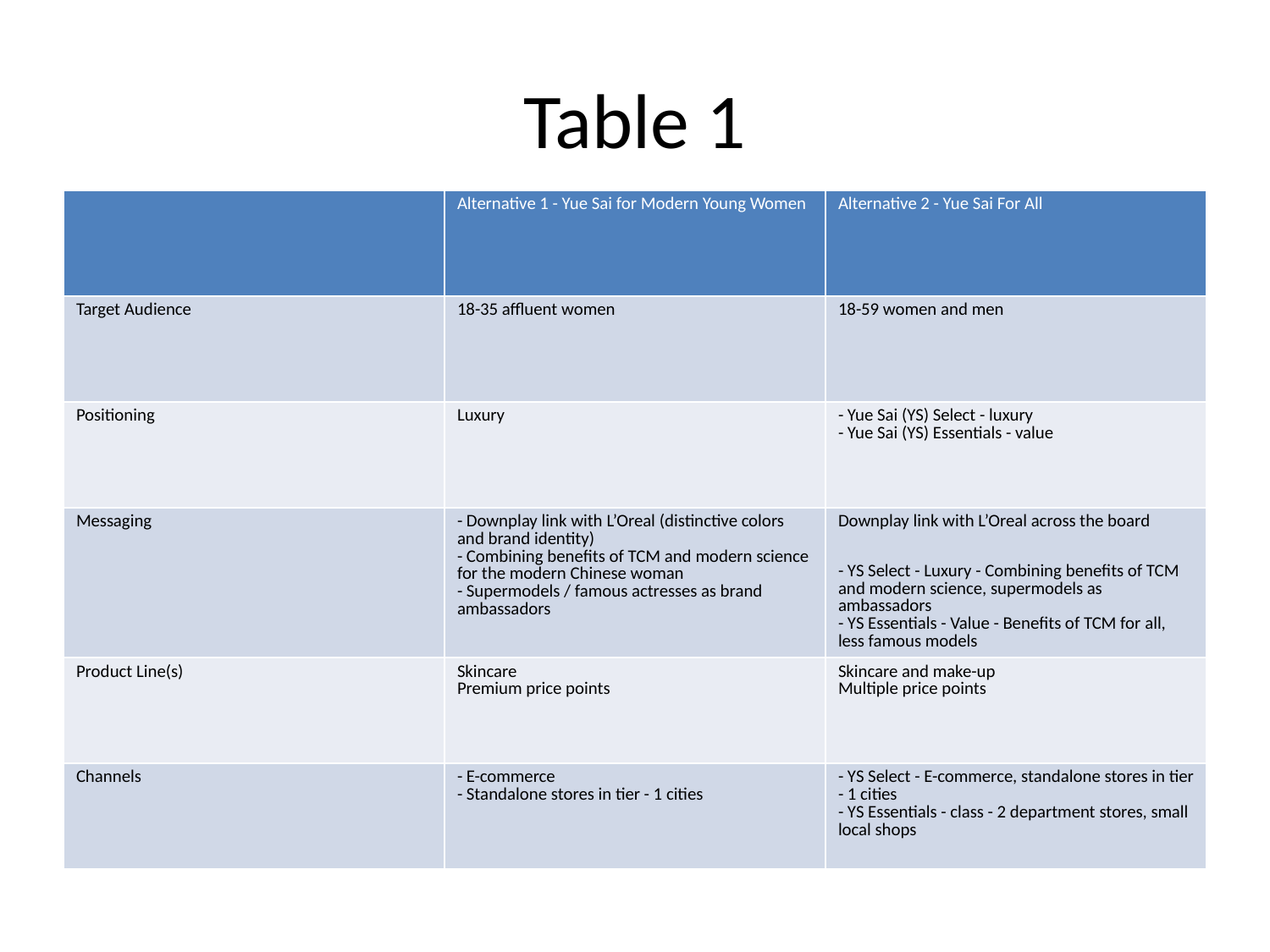

# Table 1
|  | Alternative 1 - Yue Sai for Modern Young Women | Alternative 2 - Yue Sai For All |
| --- | --- | --- |
| Target Audience | 18-35 affluent women | 18-59 women and men |
| Positioning | Luxury | - Yue Sai (YS) Select - luxury - Yue Sai (YS) Essentials - value |
| Messaging | - Downplay link with L’Oreal (distinctive colors and brand identity) - Combining benefits of TCM and modern science for the modern Chinese woman - Supermodels / famous actresses as brand ambassadors | Downplay link with L’Oreal across the board - YS Select - Luxury - Combining benefits of TCM and modern science, supermodels as ambassadors - YS Essentials - Value - Benefits of TCM for all, less famous models |
| Product Line(s) | Skincare Premium price points | Skincare and make-up Multiple price points |
| Channels | - E-commerce - Standalone stores in tier - 1 cities | - YS Select - E-commerce, standalone stores in tier - 1 cities - YS Essentials - class - 2 department stores, small local shops |